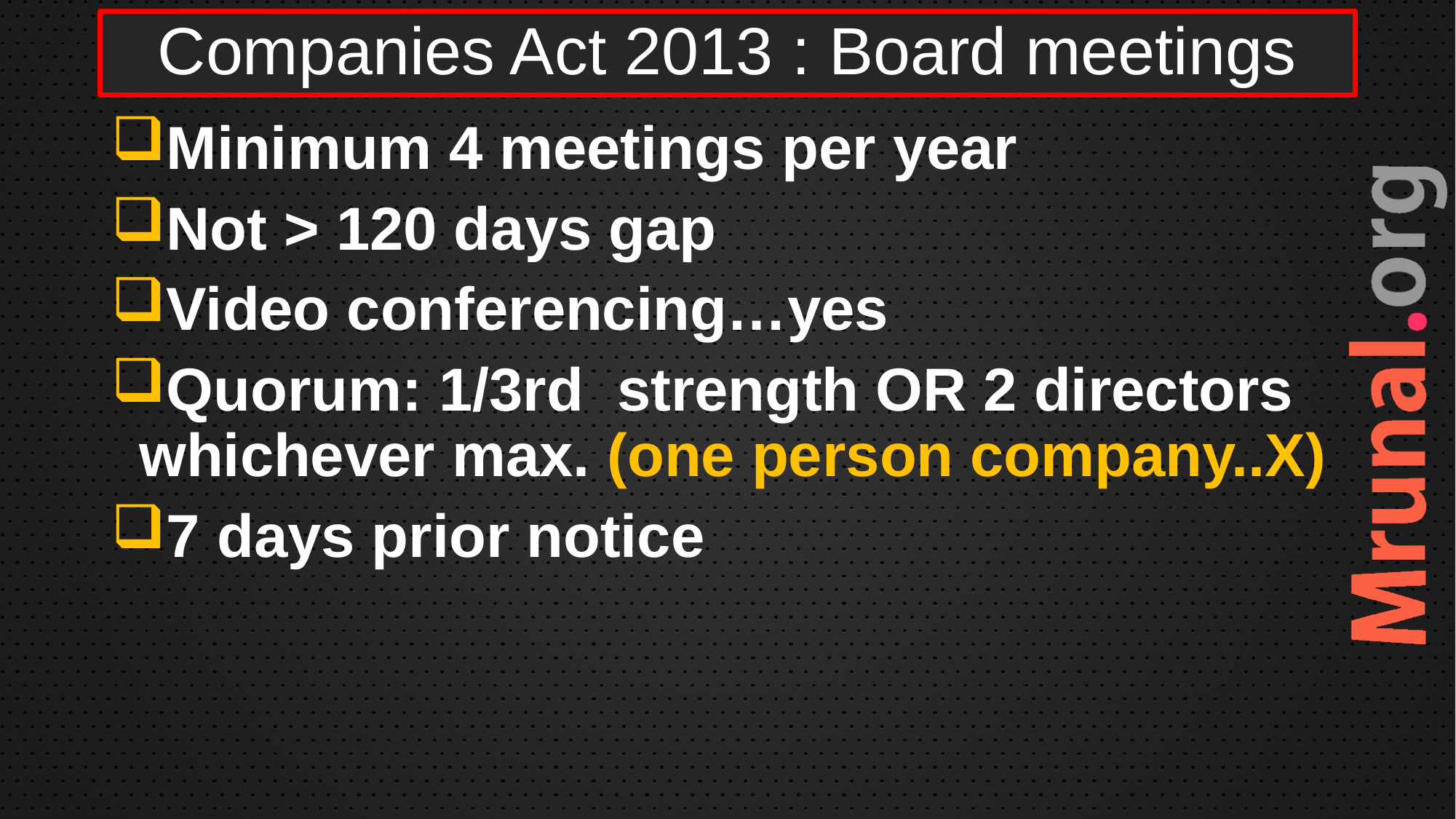

# Companies Act 2013 : Board meetings
Minimum 4 meetings per year
Not > 120 days gap
Video conferencing…yes
Quorum: 1/3rd  strength OR 2 directors whichever max. (one person company..X)
7 days prior notice